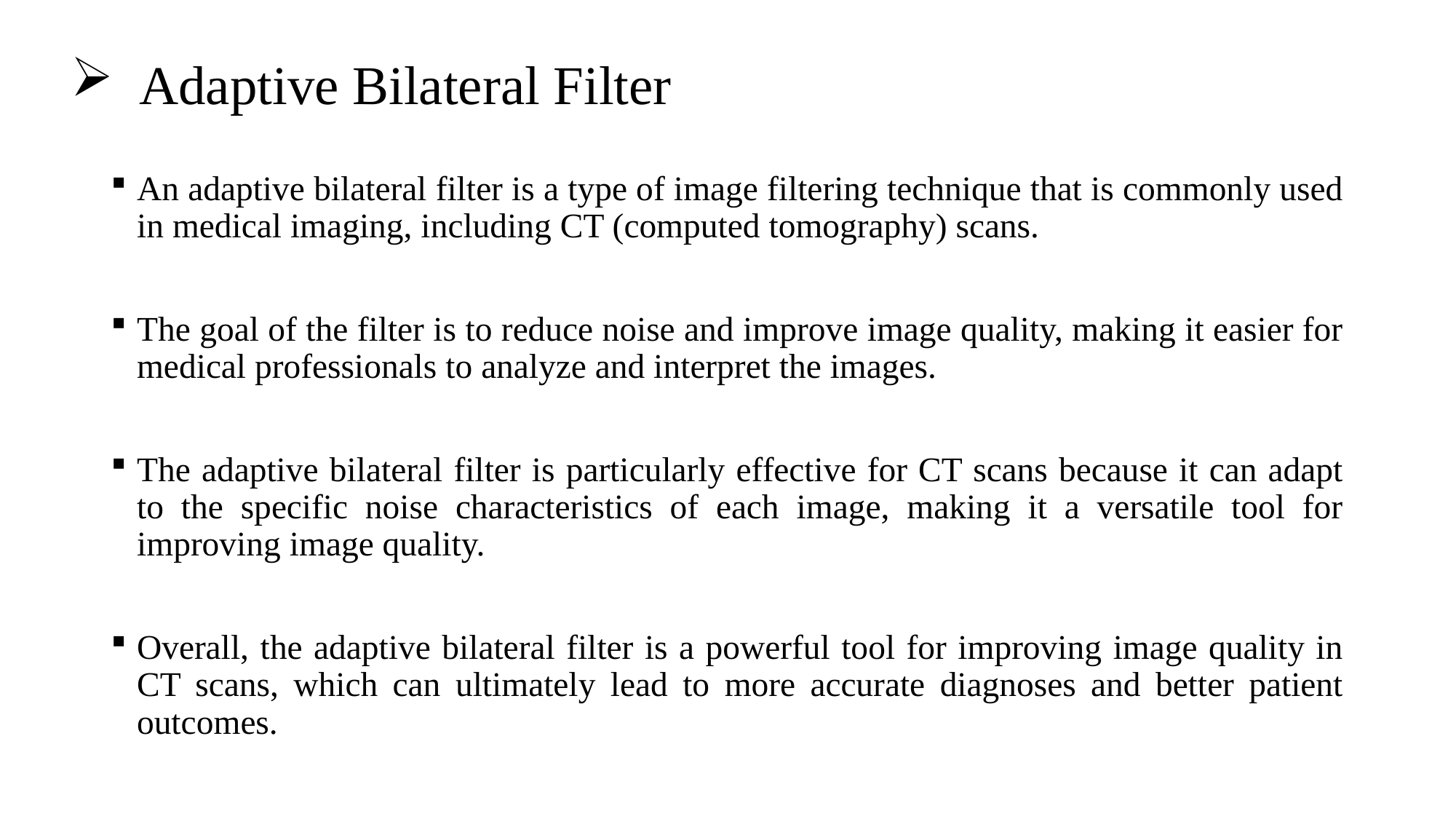

# Adaptive Bilateral Filter
An adaptive bilateral filter is a type of image filtering technique that is commonly used in medical imaging, including CT (computed tomography) scans.

The goal of the filter is to reduce noise and improve image quality, making it easier for medical professionals to analyze and interpret the images.

The adaptive bilateral filter is particularly effective for CT scans because it can adapt to the specific noise characteristics of each image, making it a versatile tool for improving image quality.

Overall, the adaptive bilateral filter is a powerful tool for improving image quality in CT scans, which can ultimately lead to more accurate diagnoses and better patient outcomes.